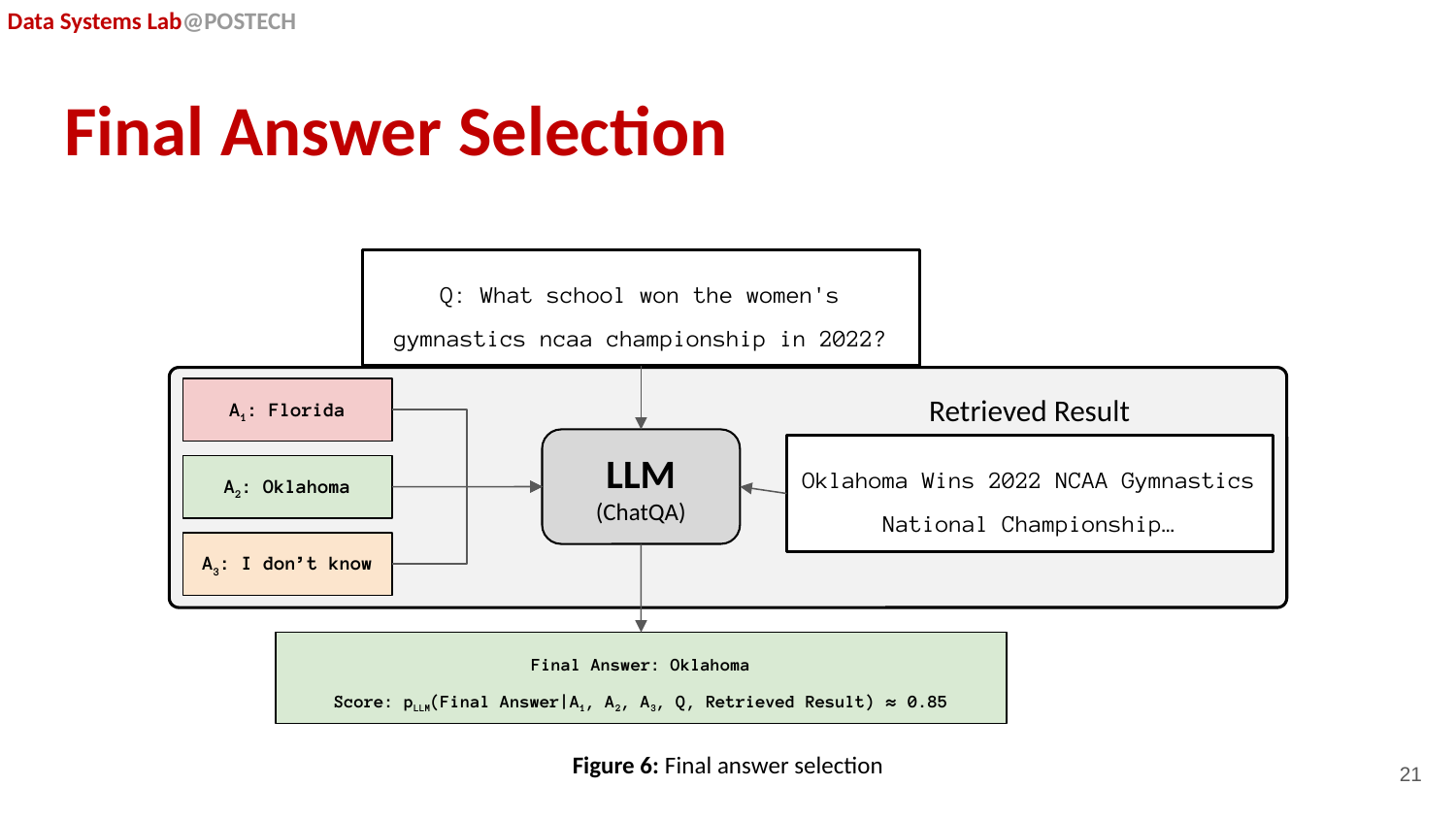

# Final Answer Selection
Q: What school won the women's gymnastics ncaa championship in 2022?

Retrieved Result
A1: Florida
LLM
(ChatQA)
Oklahoma Wins 2022 NCAA Gymnastics National Championship…
A2: Oklahoma
A3: I don’t know
Final Answer: Oklahoma
Score: pLLM(Final Answer|A1, A2, A3, Q, Retrieved Result) ≈ 0.85
Figure 6: Final answer selection
21